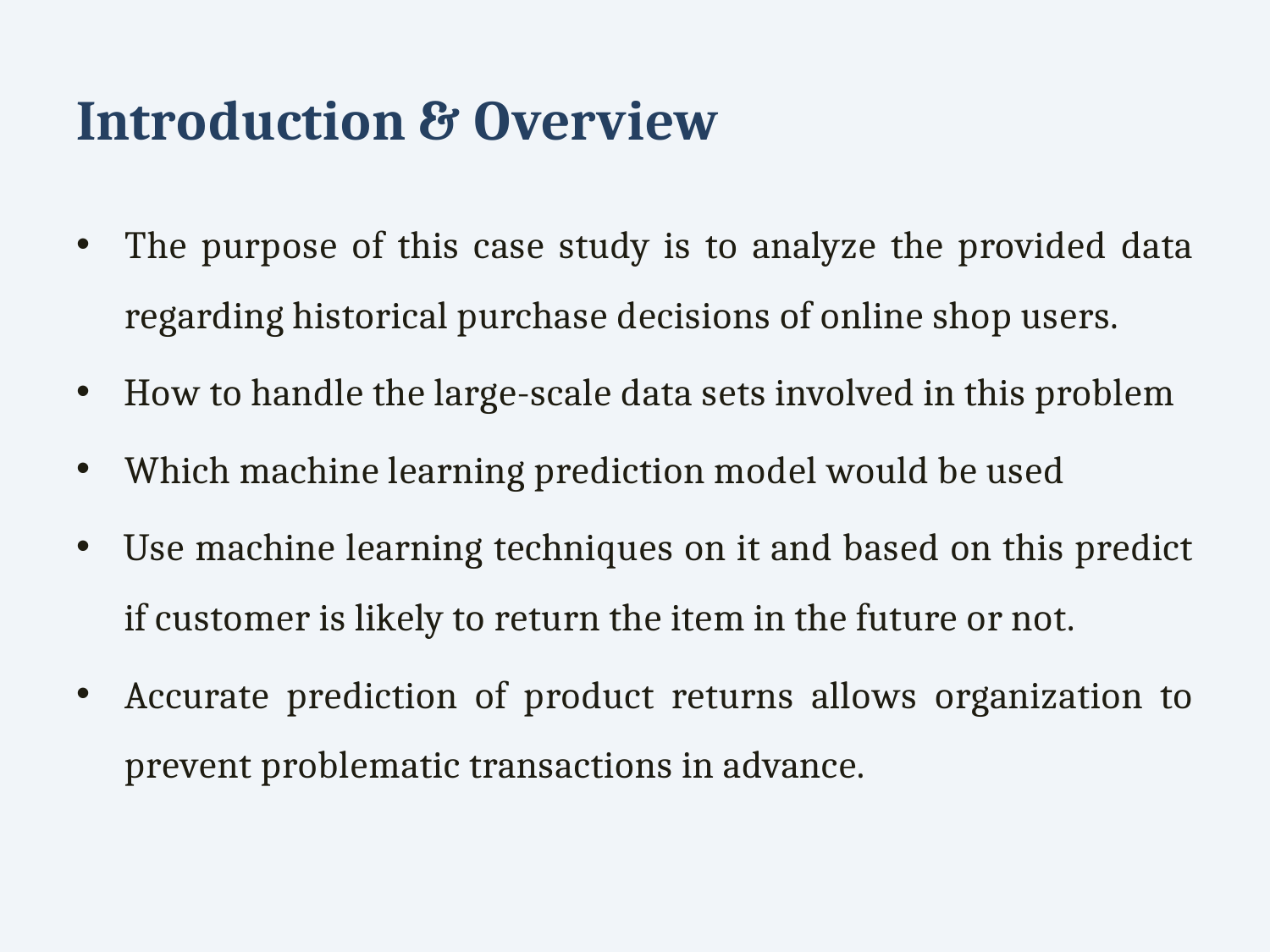

# Introduction & Overview
The purpose of this case study is to analyze the provided data regarding historical purchase decisions of online shop users.
How to handle the large-scale data sets involved in this problem
Which machine learning prediction model would be used
Use machine learning techniques on it and based on this predict if customer is likely to return the item in the future or not.
Accurate prediction of product returns allows organization to prevent problematic transactions in advance.